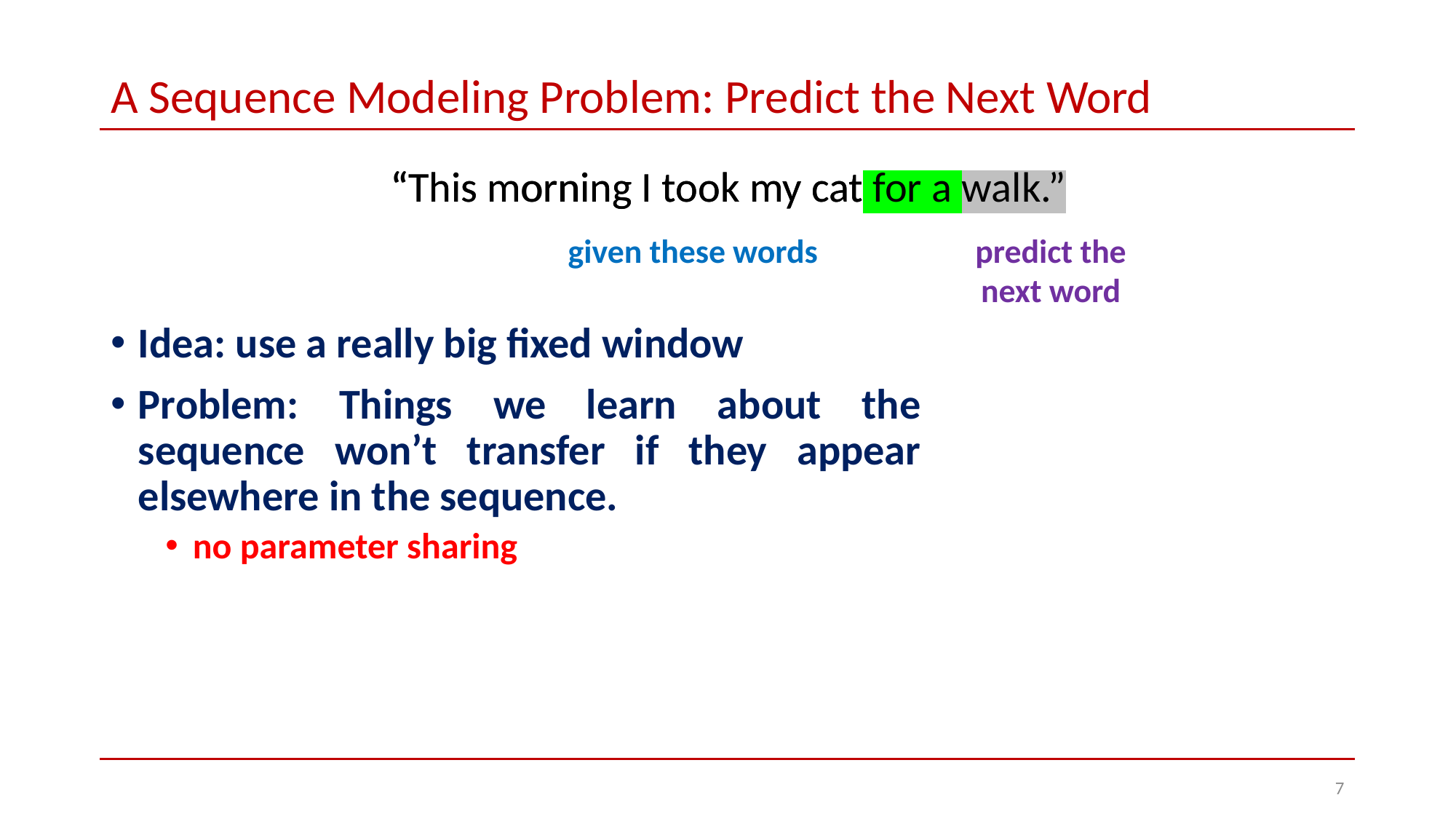

# A Sequence Modeling Problem: Predict the Next Word
“This morning I took my cat for a walk.”
“This morning I took my cat for a walk.”
given these words
predict the next word
Idea: use a really big fixed window
Problem: Things we learn about the sequence won’t transfer if they appear elsewhere in the sequence.
no parameter sharing
7